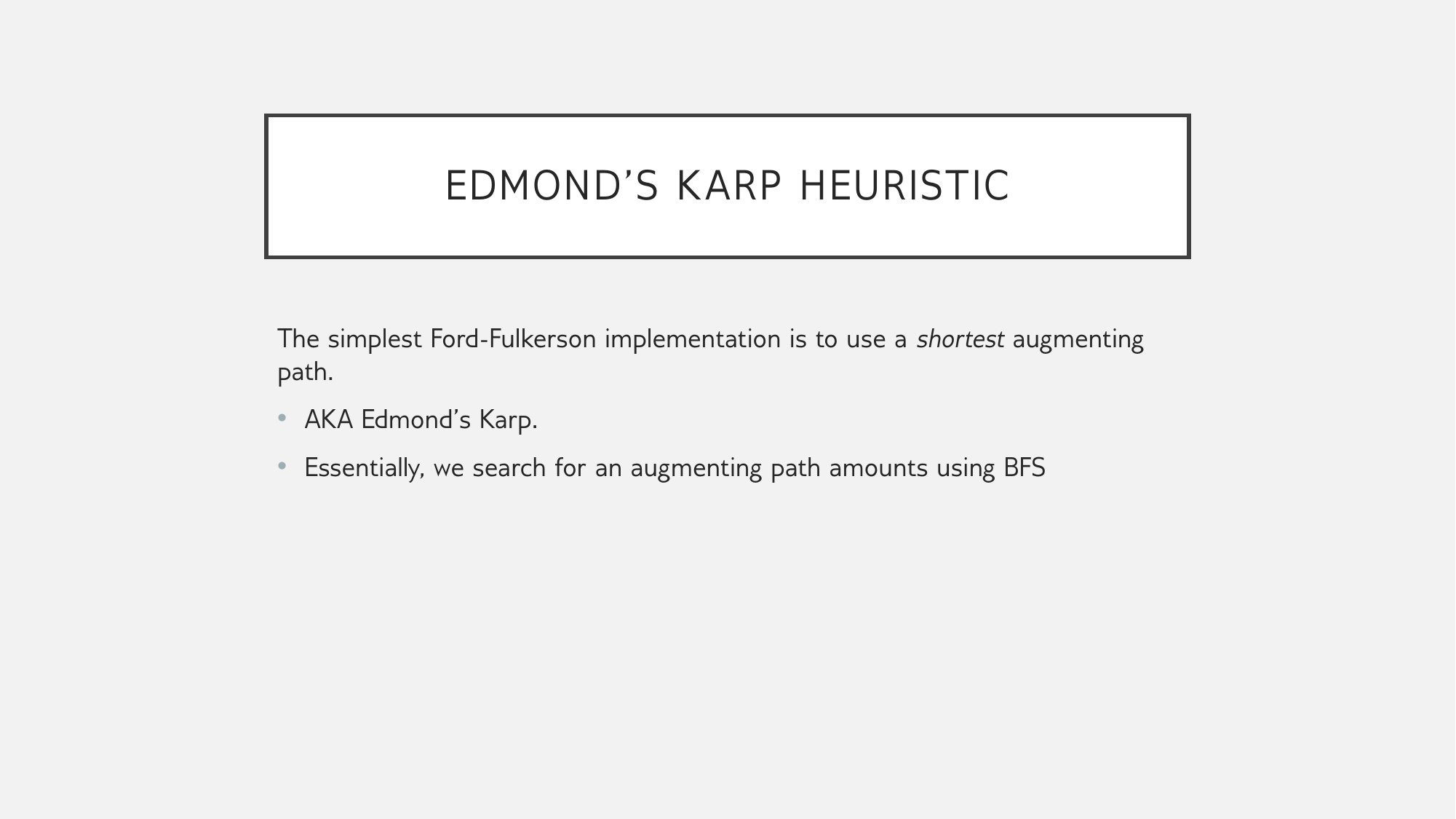

# Edmond’s Karp Heuristic
The simplest Ford-Fulkerson implementation is to use a shortest augmenting path.
AKA Edmond’s Karp.
Essentially, we search for an augmenting path amounts using BFS